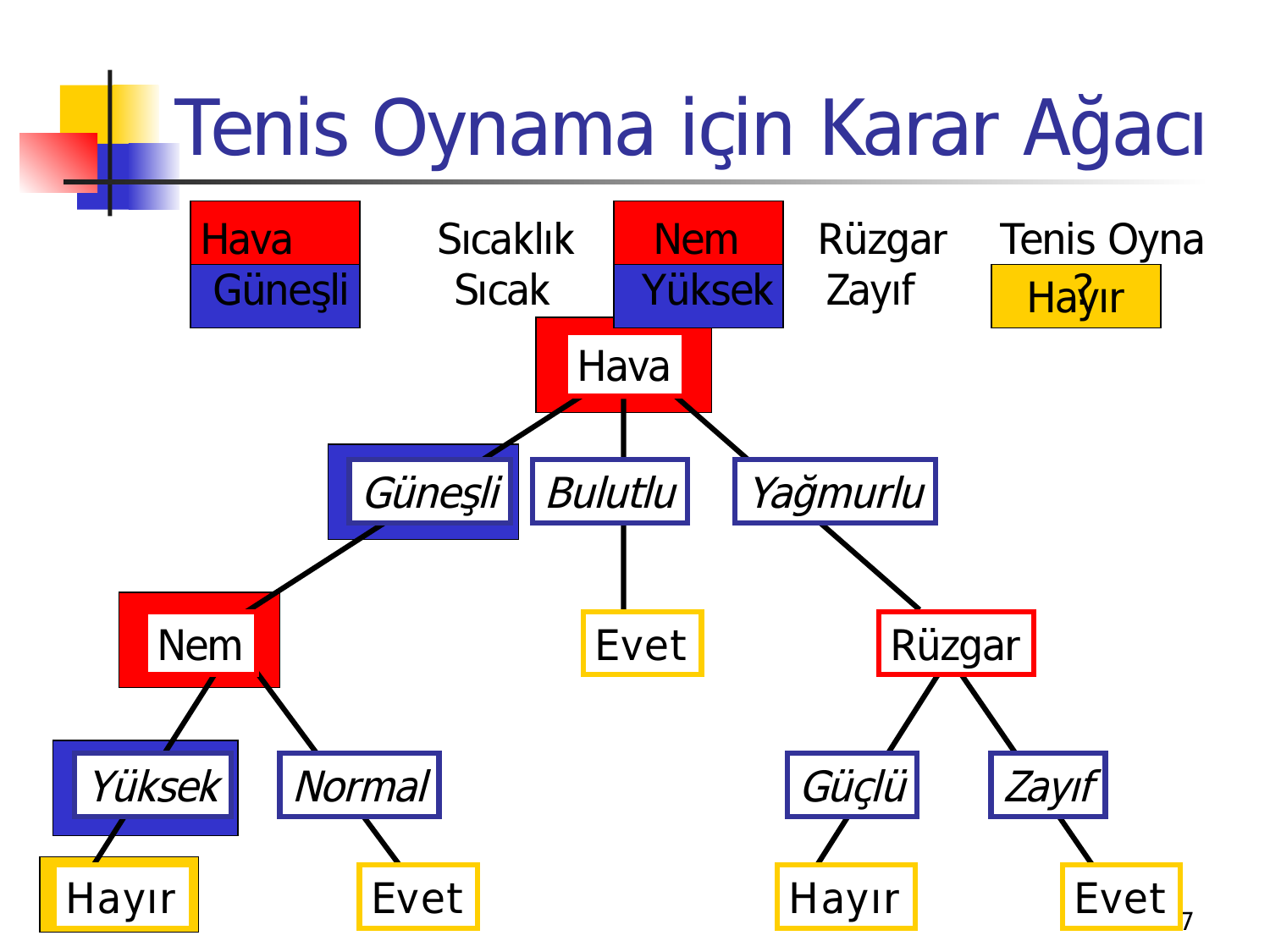

# Tenis Oynama için Karar Ağacı

Hava           Sıcaklık      Nem      Rüzgar    Tenis Oyna
 Güneşli        Sıcak       Yüksek    Zayıf            ?
Hayır

Hava

Güneşli
Bulutlu
Yağmurlu
Nem
Evet
Rüzgar

Yüksek
Normal
Güçlü
Zayıf
Hayır
Evet
Hayır
Evet
37